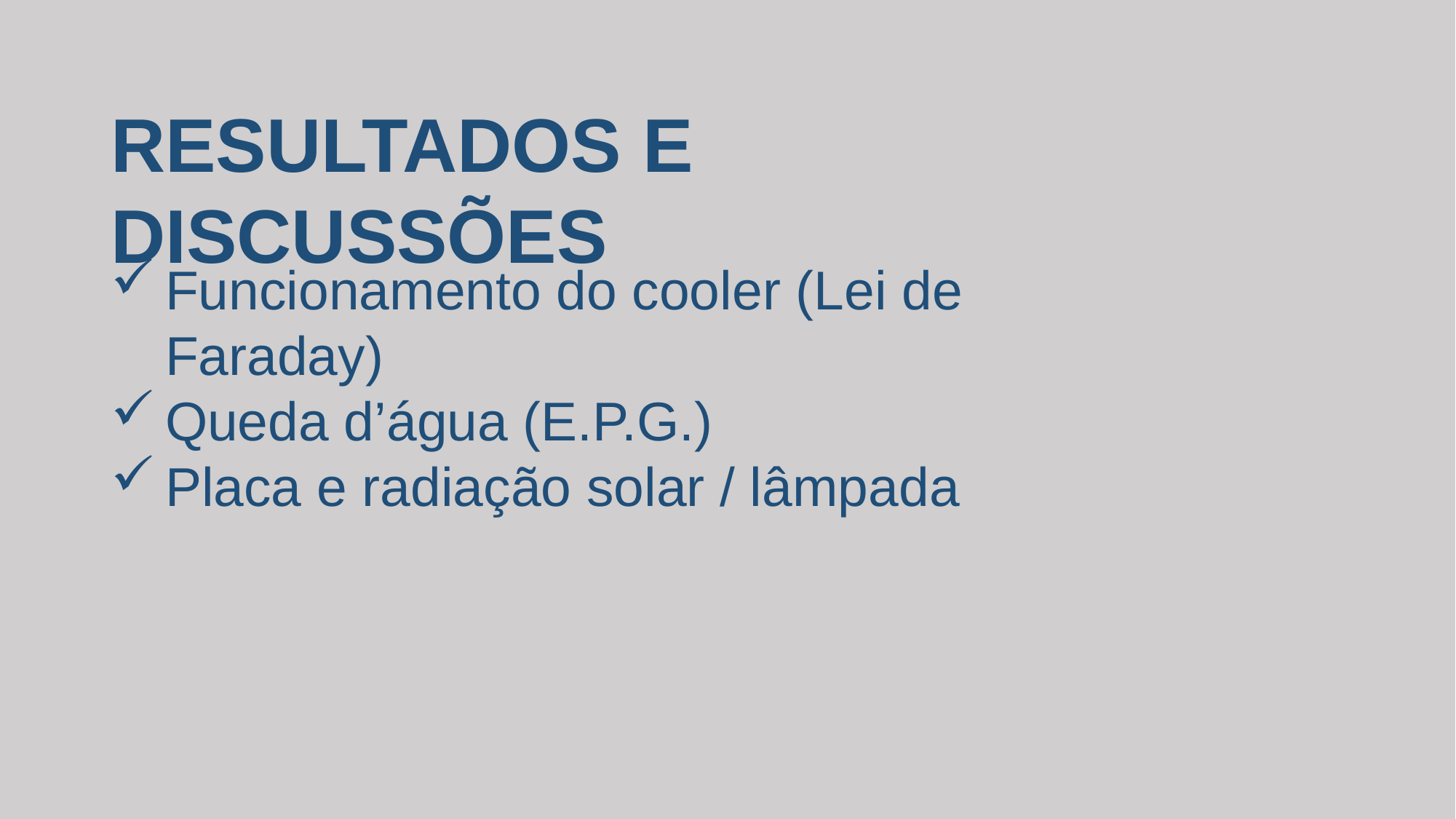

RESULTADOS E DISCUSSÕES
Funcionamento do cooler (Lei de Faraday)
Queda d’água (E.P.G.)
Placa e radiação solar / lâmpada